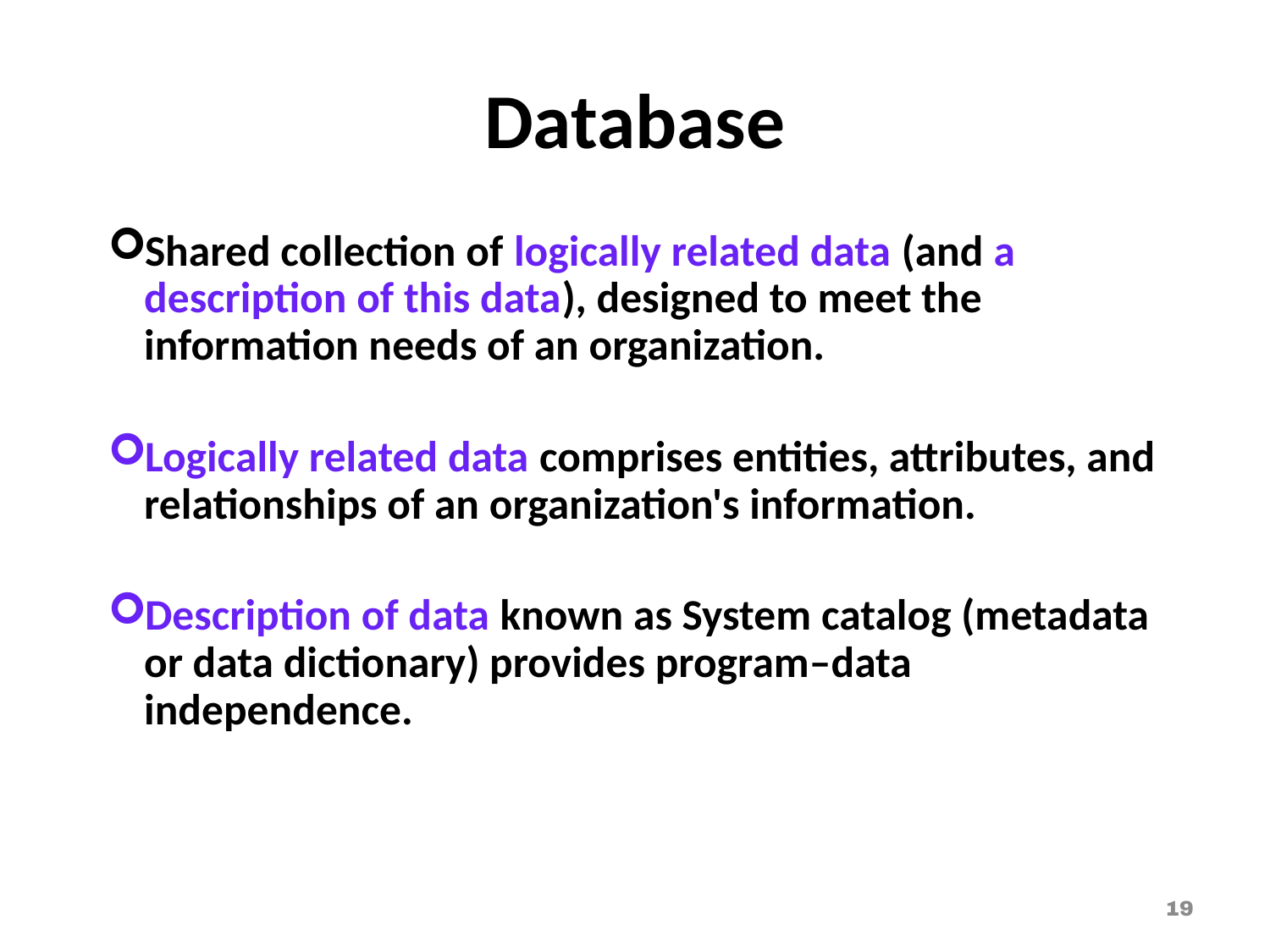

# Database
Shared collection of logically related data (and a description of this data), designed to meet the information needs of an organization.

Logically related data comprises entities, attributes, and relationships of an organization's information.

Description of data known as System catalog (metadata or data dictionary) provides program–data independence.

19